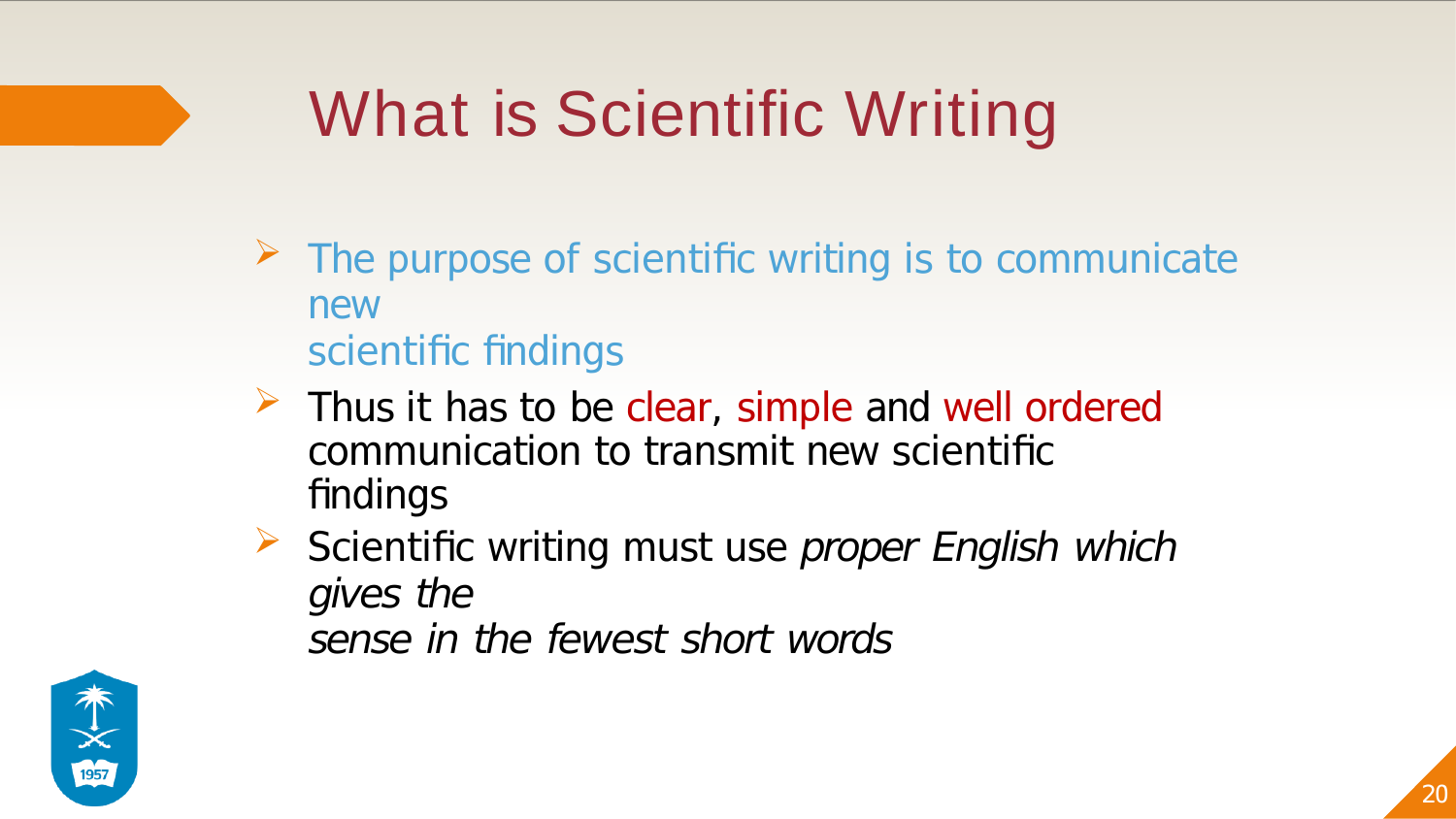

# What is Scientific Writing

The purpose of scientific writing is to communicate new
scientific findings
Thus it has to be clear, simple and well ordered  communication to transmit new scientific findings
Scientific writing must use proper English which gives the
sense in the fewest short words

20